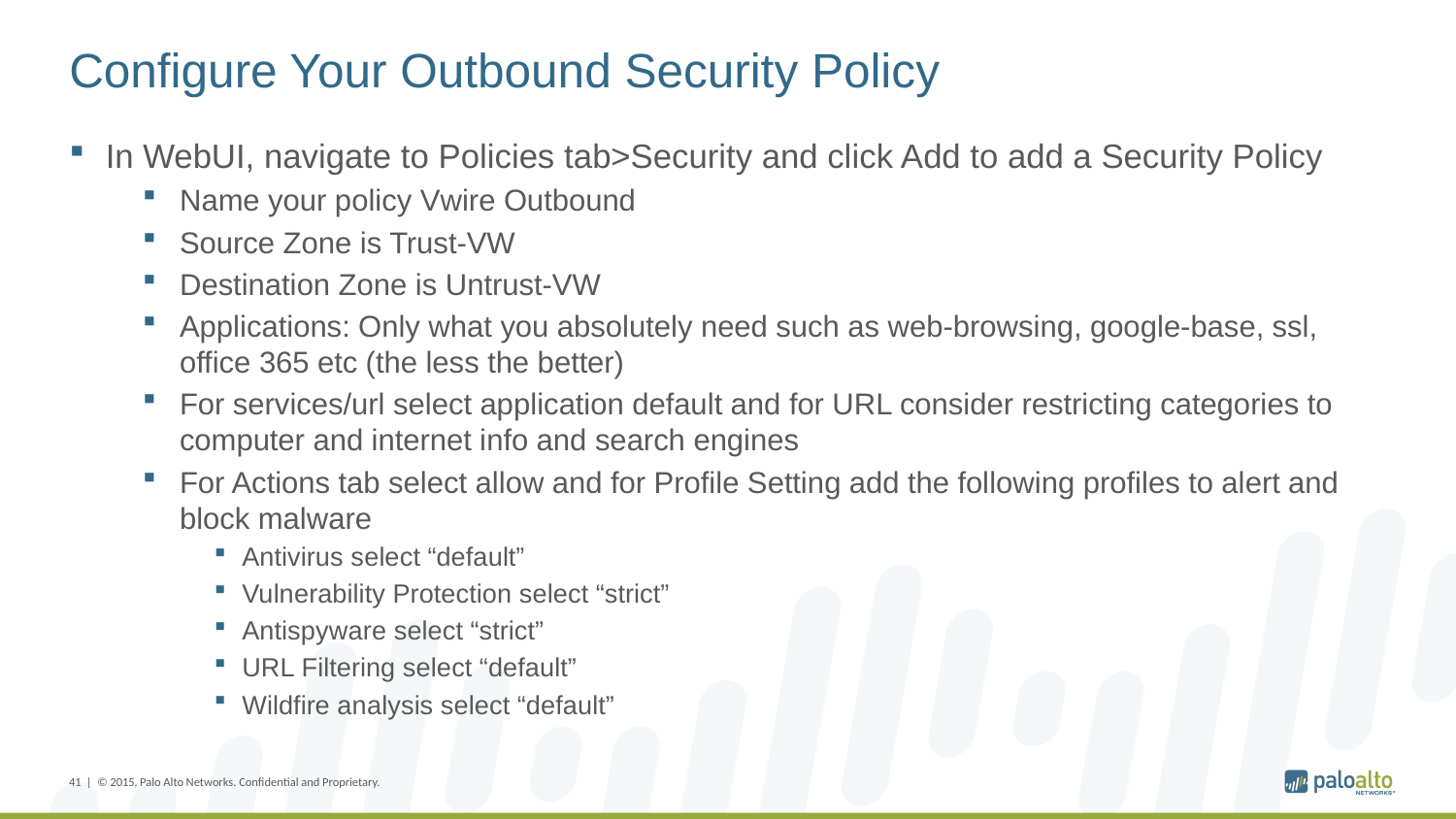

# Configure Your Outbound Security Policy
In WebUI, navigate to Policies tab>Security and click Add to add a Security Policy
Name your policy Vwire Outbound
Source Zone is Trust-VW
Destination Zone is Untrust-VW
Applications: Only what you absolutely need such as web-browsing, google-base, ssl, office 365 etc (the less the better)
For services/url select application default and for URL consider restricting categories to computer and internet info and search engines
For Actions tab select allow and for Profile Setting add the following profiles to alert and block malware
Antivirus select “default”
Vulnerability Protection select “strict”
Antispyware select “strict”
URL Filtering select “default”
Wildfire analysis select “default”